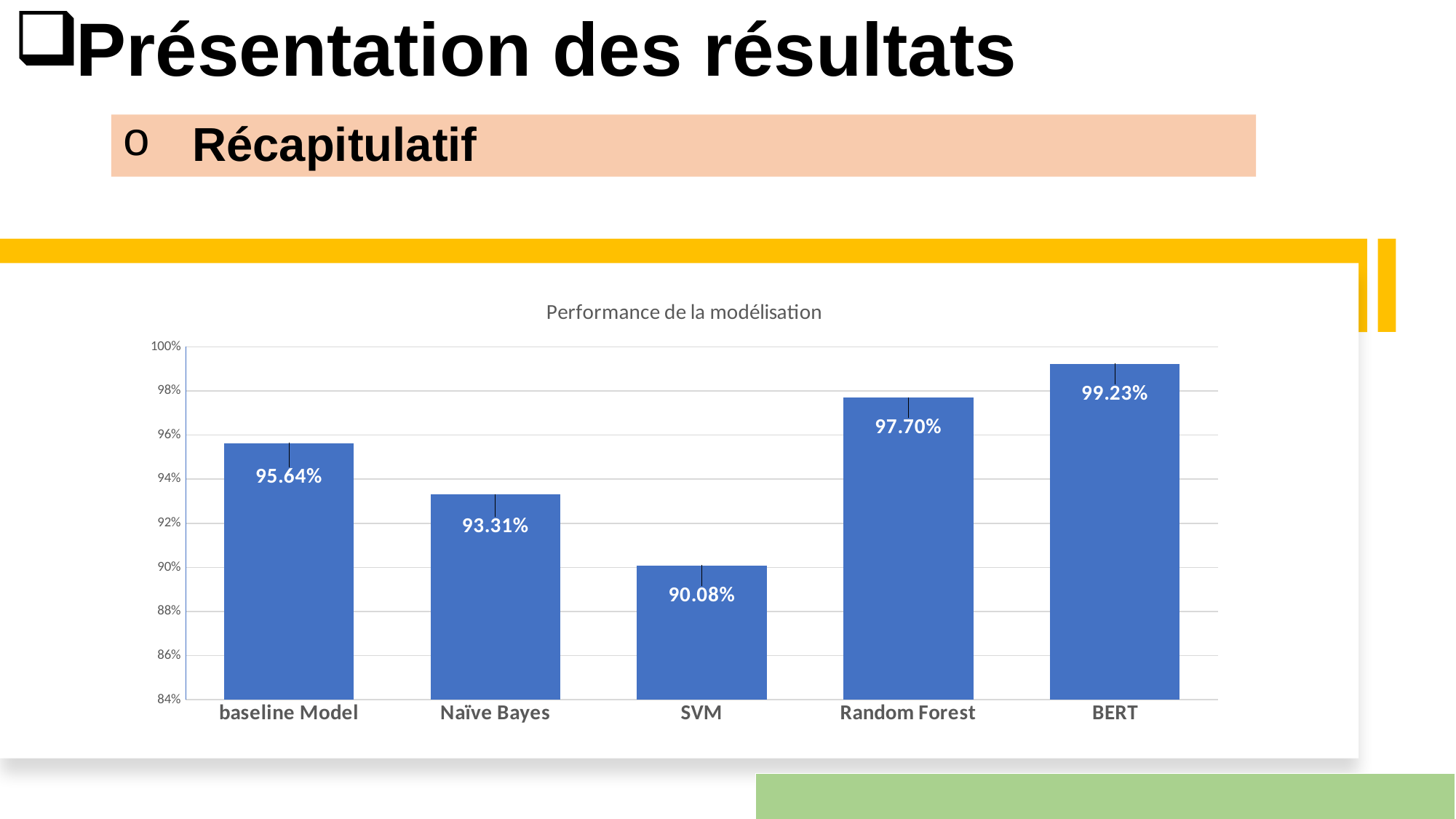

# Présentation des résultats
Récapitulatif

### Chart: Performance de la modélisation

| Category |  |
|---|---|
| baseline Model | 0.9564 |
| Naïve Bayes | 0.9331 |
| SVM | 0.9008 |
| Random Forest | 0.977 |
| BERT | 0.9923 |